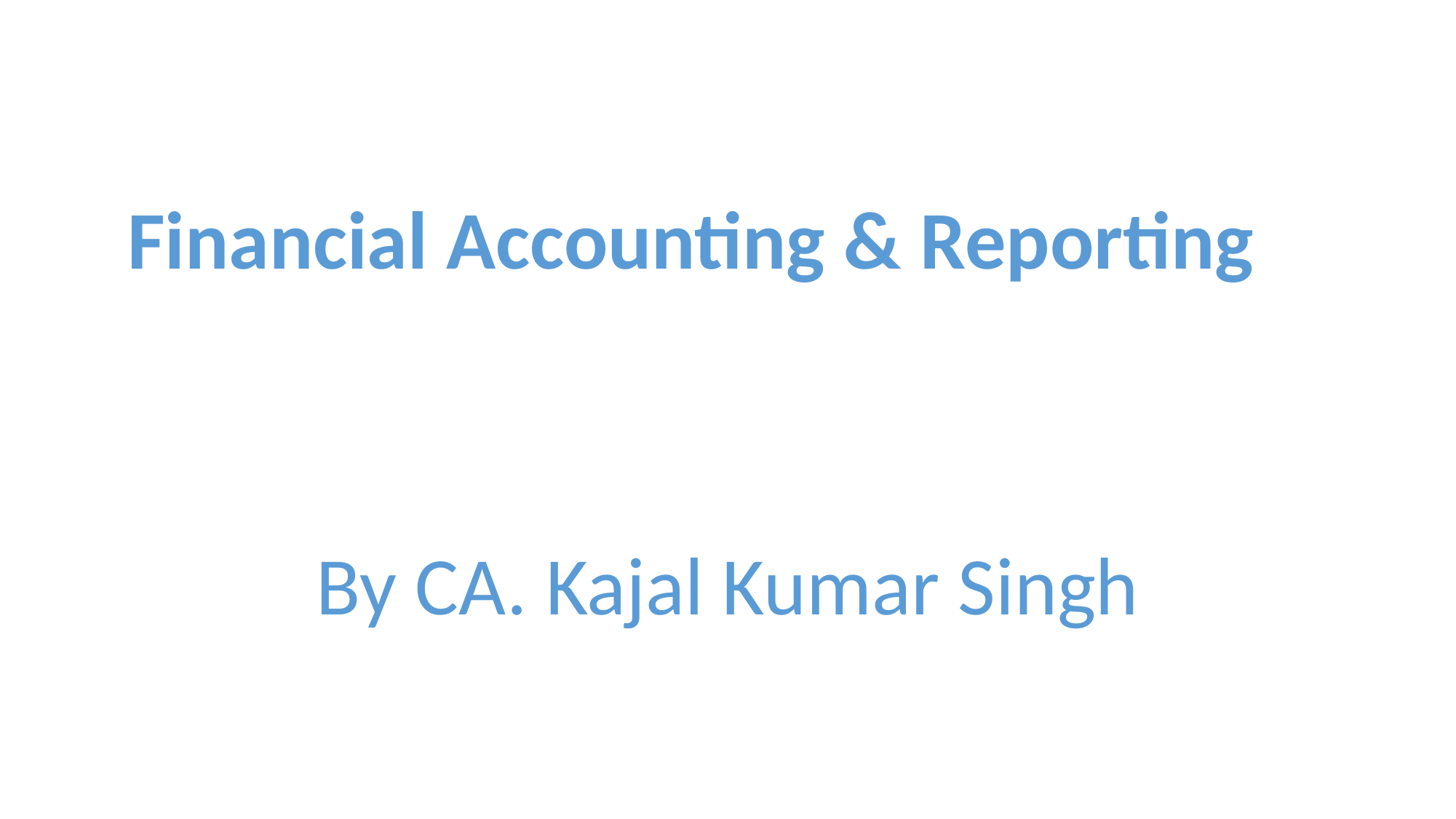

Financial Accounting & Reporting
By CA. Kajal Kumar Singh